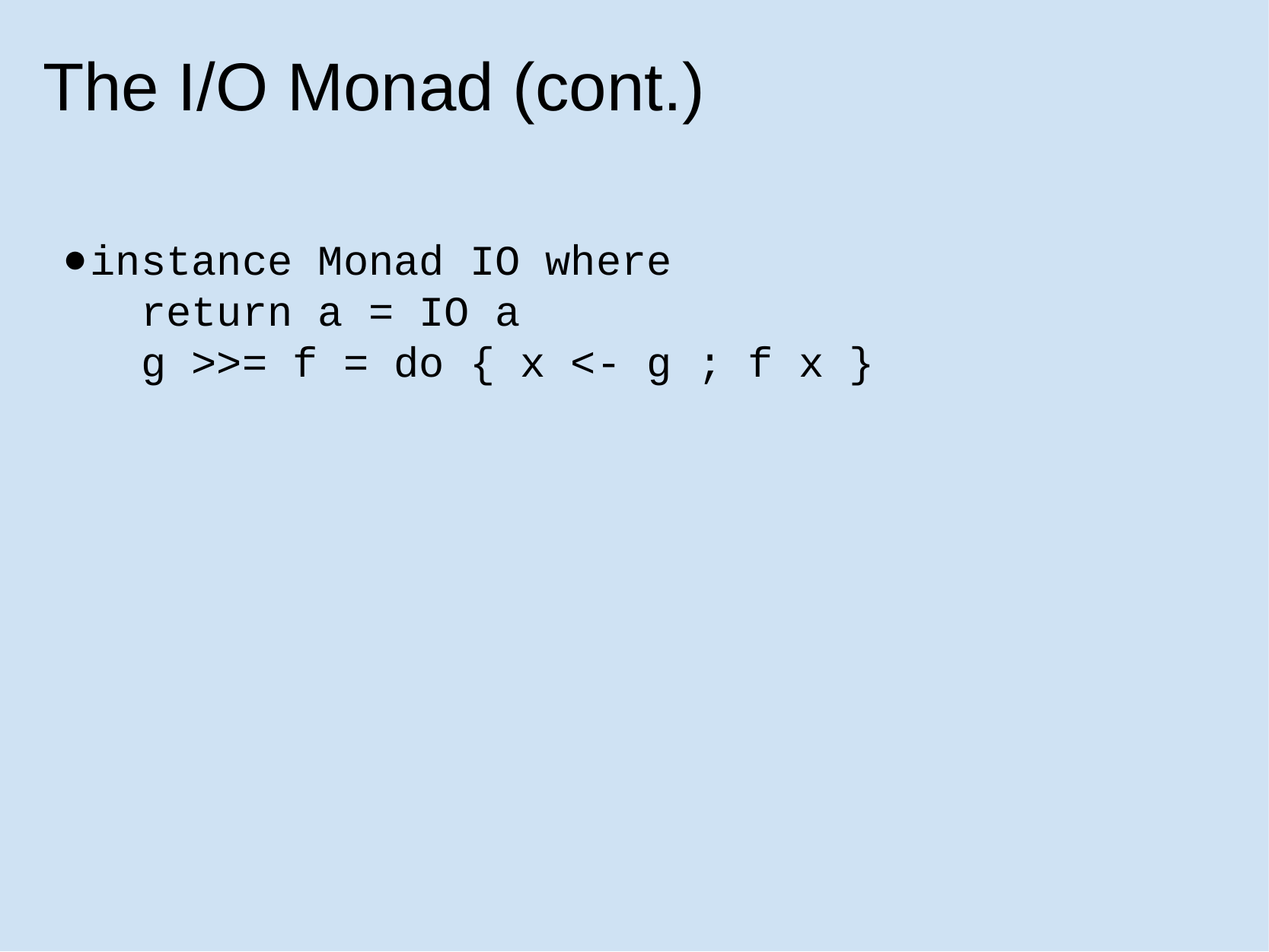

# The I/O Monad (cont.)
instance Monad IO where
  return a = IO a
  g >>= f = do { x <- g ; f x }